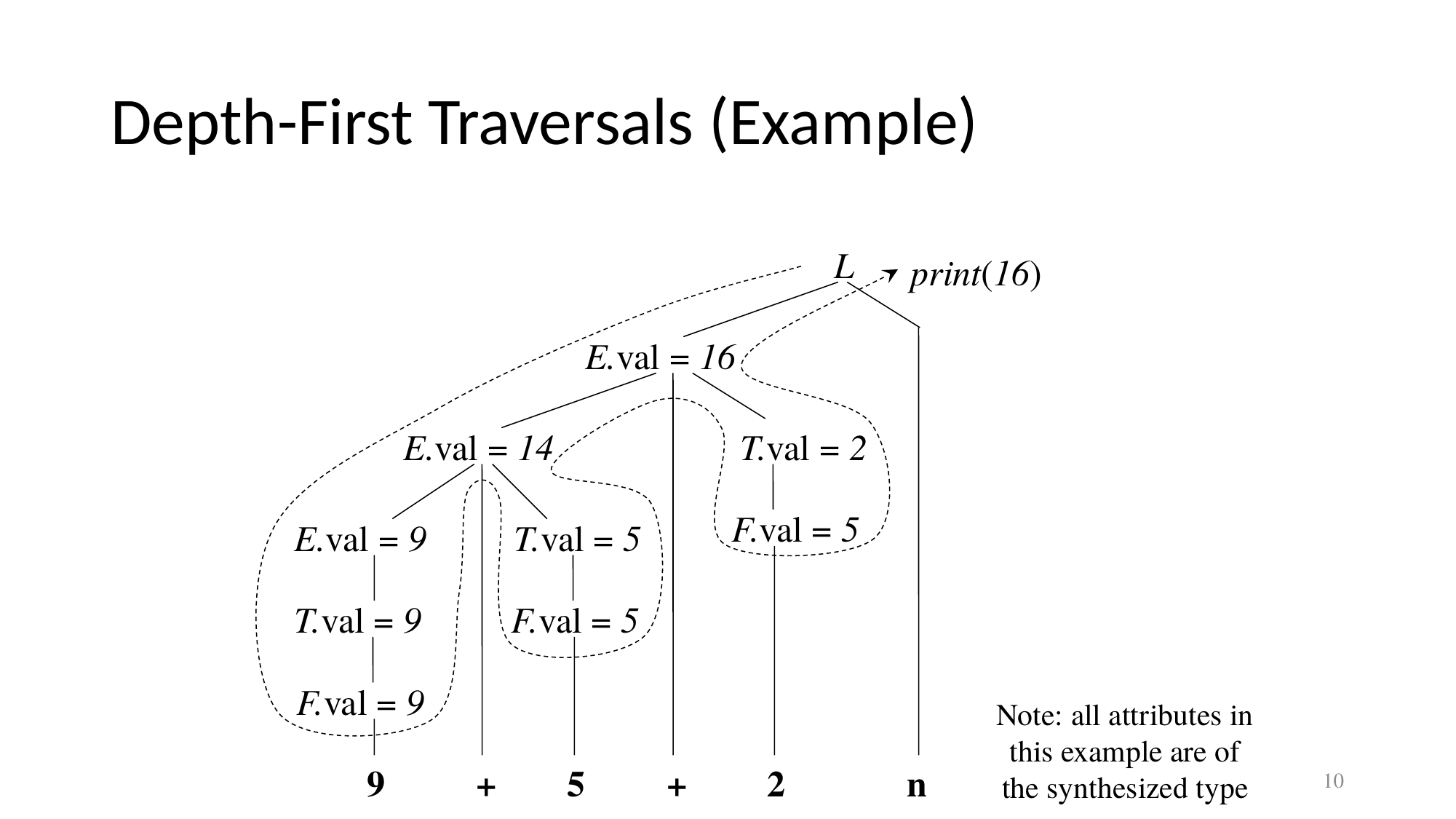

# Depth-First Traversals (Example)
L
print(16)

E.val = 16

E.val = 14
T.val = 2

F.val = 5
E.val = 9
T.val = 5

T.val = 9
F.val = 5

F.val = 9
Note: all attributes in
this example are of
the synthesized type

9
+
5
+
2
n
10